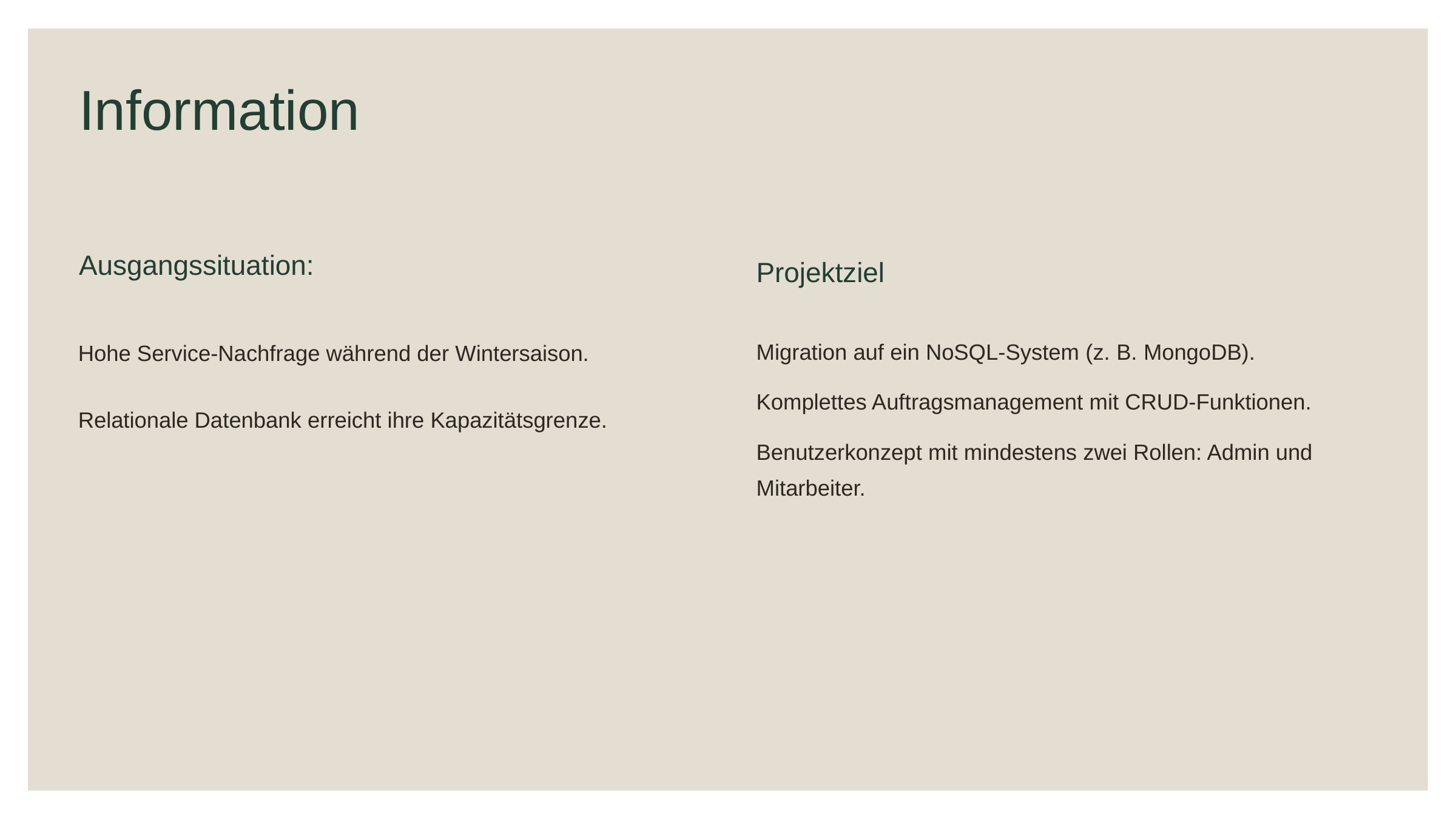

Information
Ausgangssituation:
Projektziel
Migration auf ein NoSQL-System (z. B. MongoDB).
Hohe Service-Nachfrage während der Wintersaison.
Komplettes Auftragsmanagement mit CRUD-Funktionen.
Relationale Datenbank erreicht ihre Kapazitätsgrenze.
Benutzerkonzept mit mindestens zwei Rollen: Admin und Mitarbeiter.